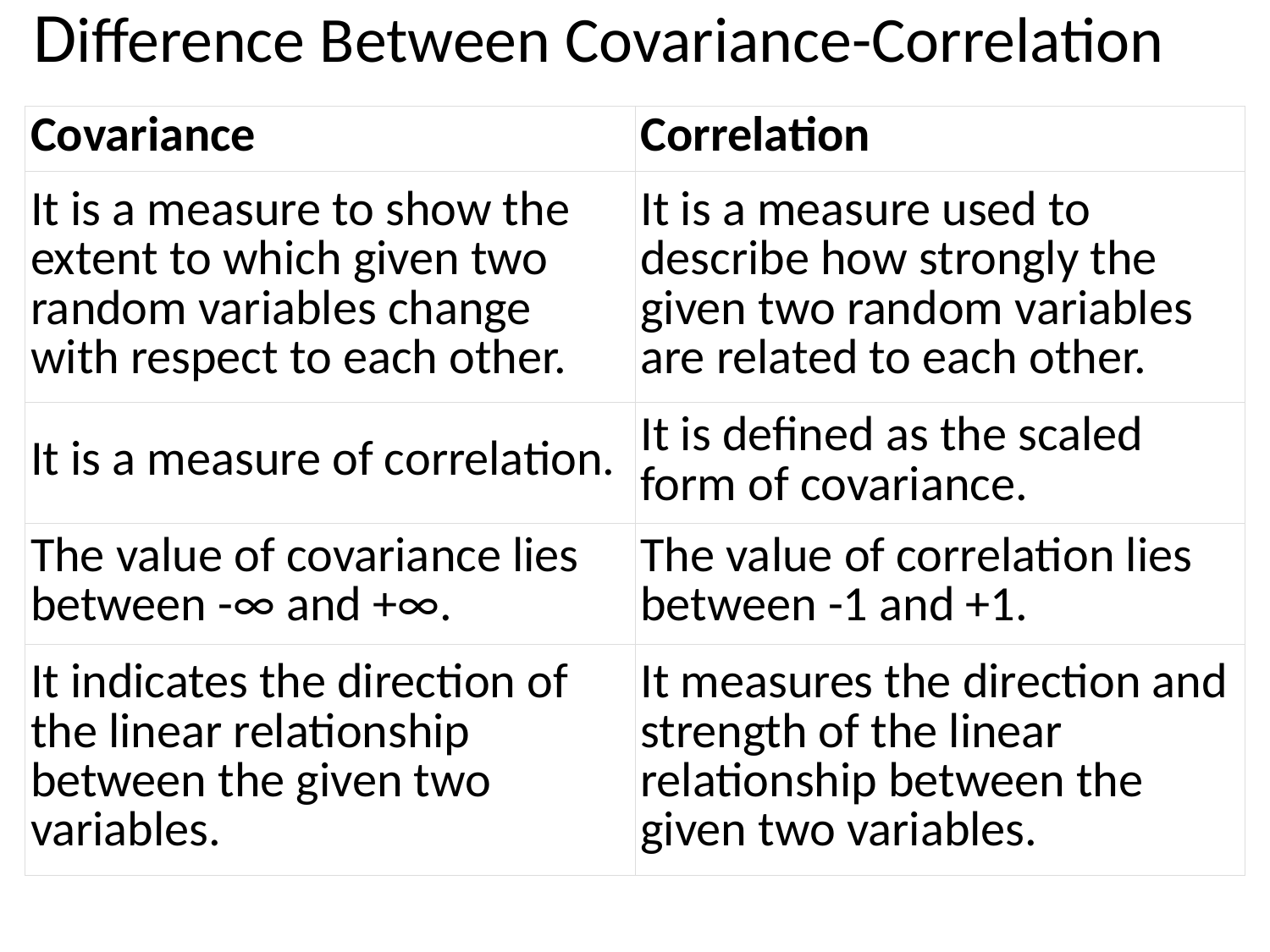

# Difference Between Covariance-Correlation
| Covariance | Correlation |
| --- | --- |
| It is a measure to show the extent to which given two random variables change with respect to each other. | It is a measure used to describe how strongly the given two random variables are related to each other. |
| It is a measure of correlation. | It is defined as the scaled form of covariance. |
| The value of covariance lies between -∞ and +∞. | The value of correlation lies between -1 and +1. |
| It indicates the direction of the linear relationship between the given two variables. | It measures the direction and strength of the linear relationship between the given two variables. |